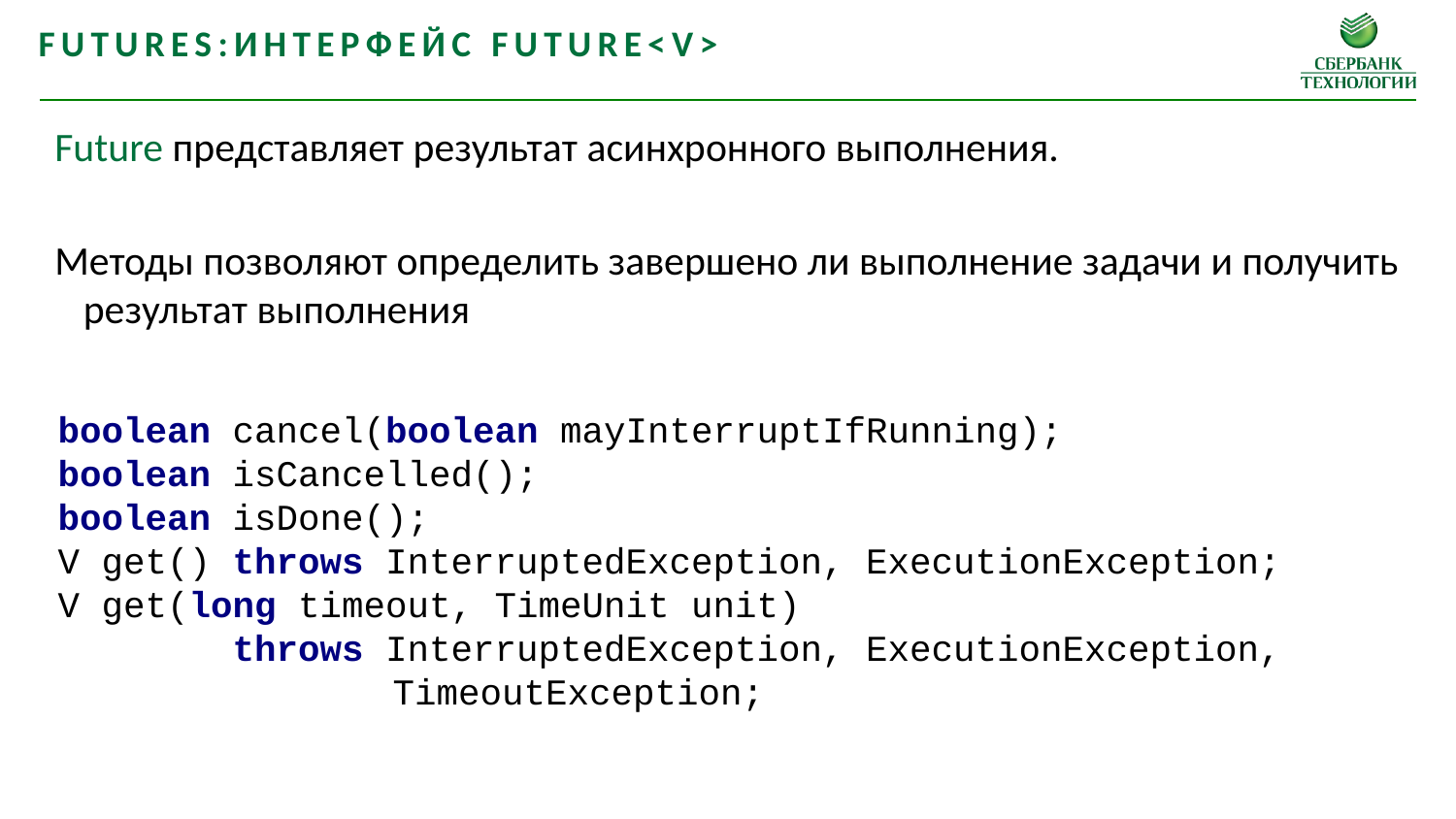

Futures:Интерфейс Future<V>
Future представляет результат асинхронного выполнения.

Методы позволяют определить завершено ли выполнение задачи и получить результат выполнения

boolean cancel(boolean mayInterruptIfRunning);
boolean isCancelled();
boolean isDone();
V get() throws InterruptedException, ExecutionException;
V get(long timeout, TimeUnit unit)
        throws InterruptedException, ExecutionException,
		  TimeoutException;